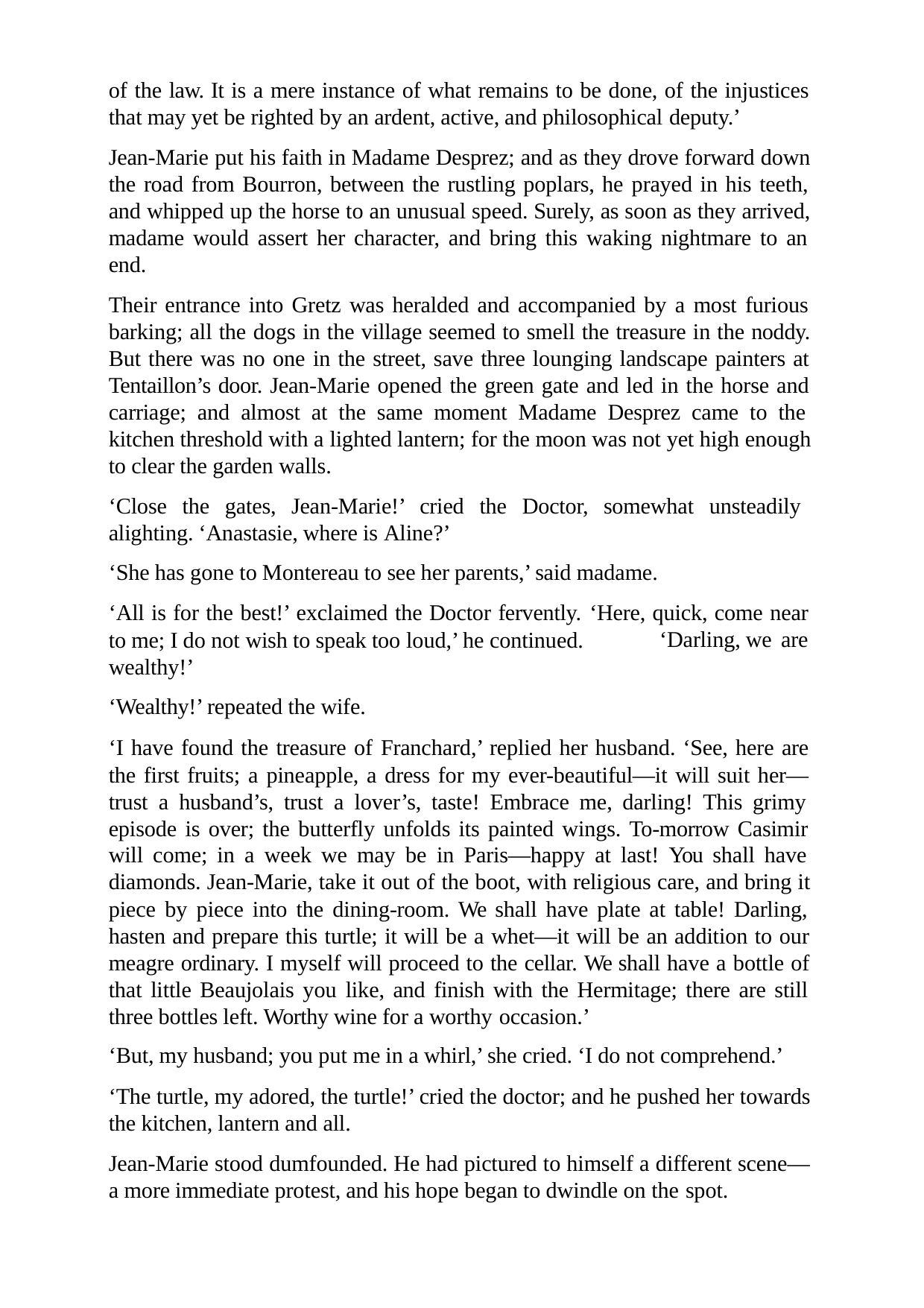

of the law. It is a mere instance of what remains to be done, of the injustices  that may yet be righted by an ardent, active, and philosophical deputy.’
Jean-Marie put his faith in Madame Desprez; and as they drove forward down  the road from Bourron, between the rustling poplars, he prayed in his teeth,  and whipped up the horse to an unusual speed. Surely, as soon as they arrived,  madame would assert her character, and bring this waking nightmare to an  end.
Their entrance into Gretz was heralded and accompanied by a most furious  barking; all the dogs in the village seemed to smell the treasure in the noddy.  But there was no one in the street, save three lounging landscape painters at  Tentaillon’s door. Jean-Marie opened the green gate and led in the horse and  carriage; and almost at the same moment Madame Desprez came to the  kitchen threshold with a lighted lantern; for the moon was not yet high enough  to clear the garden walls.
‘Close the gates, Jean-Marie!’ cried the Doctor, somewhat unsteadily  alighting. ‘Anastasie, where is Aline?’
‘She has gone to Montereau to see her parents,’ said madame.
‘All is for the best!’ exclaimed the Doctor fervently. ‘Here, quick, come near
to me; I do not wish to speak too loud,’ he continued.  wealthy!’
‘Wealthy!’ repeated the wife.
‘Darling, we are
‘I have found the treasure of Franchard,’ replied her husband. ‘See, here are  the first fruits; a pineapple, a dress for my ever-beautiful—it will suit her—  trust a husband’s, trust a lover’s, taste! Embrace me, darling! This grimy  episode is over; the butterfly unfolds its painted wings. To-morrow Casimir  will come; in a week we may be in Paris—happy at last! You shall have  diamonds. Jean-Marie, take it out of the boot, with religious care, and bring it  piece by piece into the dining-room. We shall have plate at table! Darling,  hasten and prepare this turtle; it will be a whet—it will be an addition to our  meagre ordinary. I myself will proceed to the cellar. We shall have a bottle of  that little Beaujolais you like, and finish with the Hermitage; there are still  three bottles left. Worthy wine for a worthy occasion.’
‘But, my husband; you put me in a whirl,’ she cried. ‘I do not comprehend.’
‘The turtle, my adored, the turtle!’ cried the doctor; and he pushed her towards  the kitchen, lantern and all.
Jean-Marie stood dumfounded. He had pictured to himself a different scene—  a more immediate protest, and his hope began to dwindle on the spot.